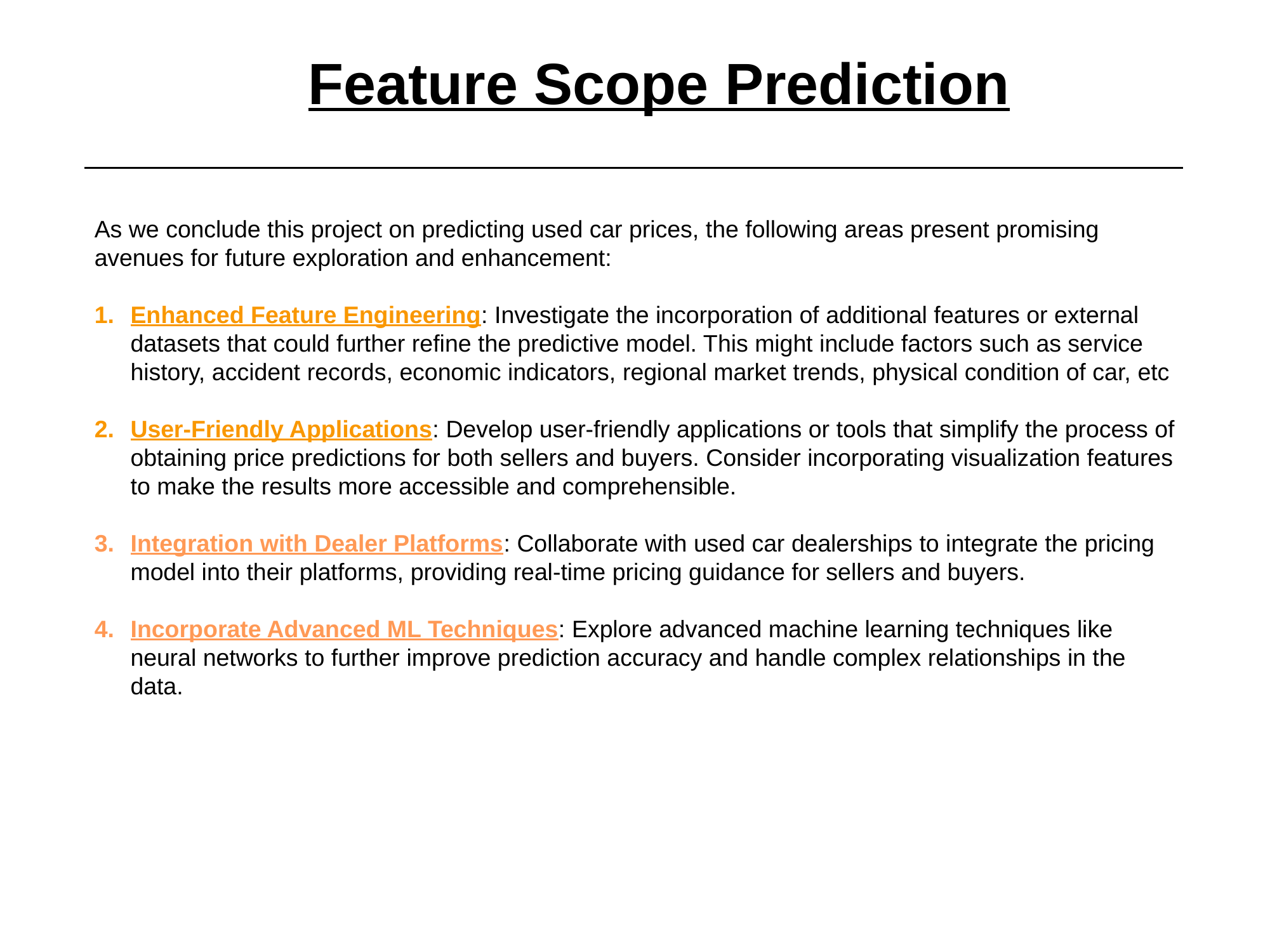

Feature Scope Prediction​
As we conclude this project on predicting used car prices, the following areas present promising avenues for future exploration and enhancement:

Enhanced Feature Engineering: Investigate the incorporation of additional features or external datasets that could further refine the predictive model. This might include factors such as service history, accident records, economic indicators, regional market trends, physical condition of car, etc

User-Friendly Applications: Develop user-friendly applications or tools that simplify the process of obtaining price predictions for both sellers and buyers. Consider incorporating visualization features to make the results more accessible and comprehensible.

Integration with Dealer Platforms: Collaborate with used car dealerships to integrate the pricing model into their platforms, providing real-time pricing guidance for sellers and buyers.

Incorporate Advanced ML Techniques: Explore advanced machine learning techniques like neural networks to further improve prediction accuracy and handle complex relationships in the data.